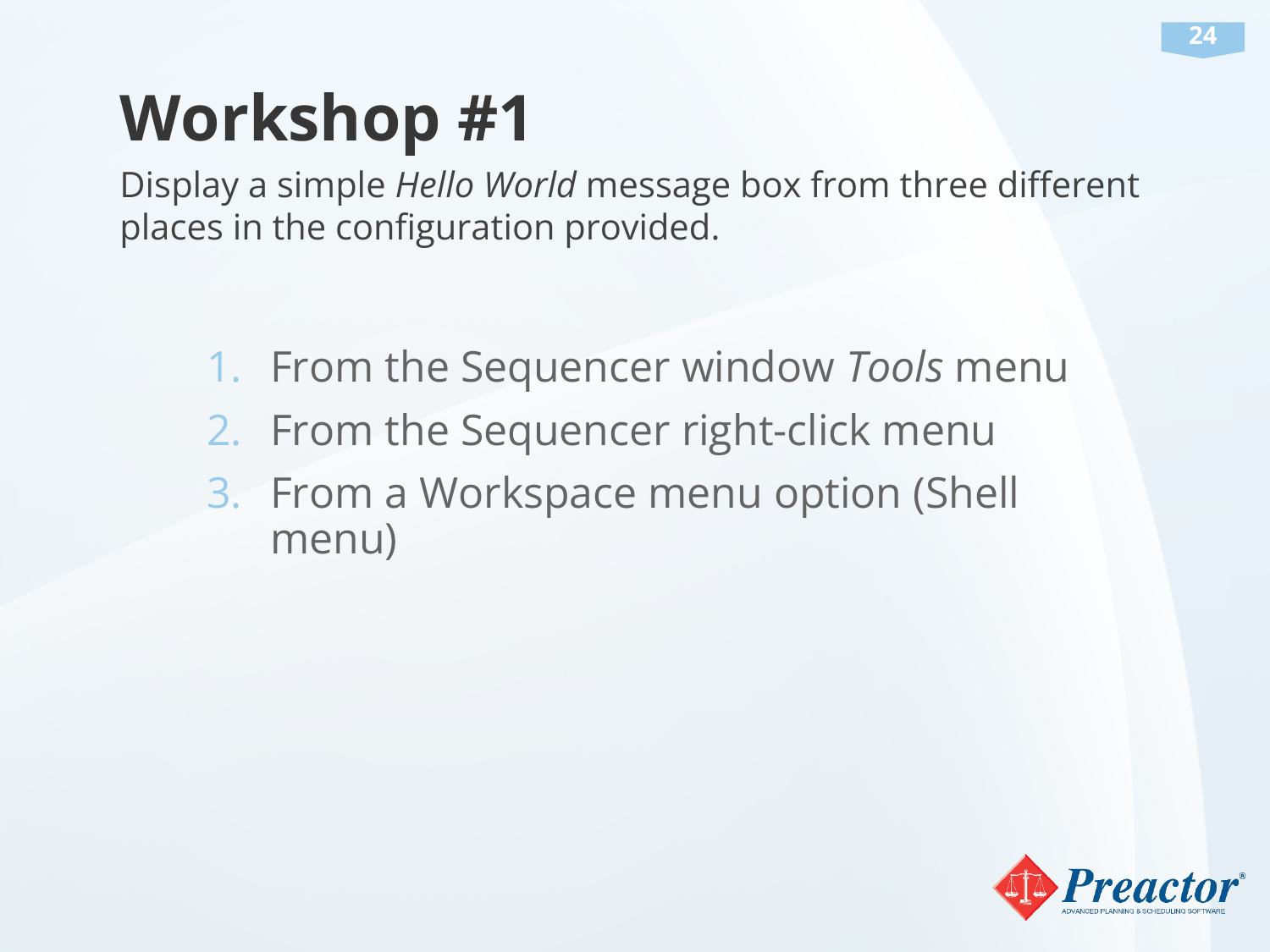

# Workshop #1
Display a simple Hello World message box from three different places in the configuration provided.
From the Sequencer window Tools menu
From the Sequencer right-click menu
From a Workspace menu option (Shell menu)